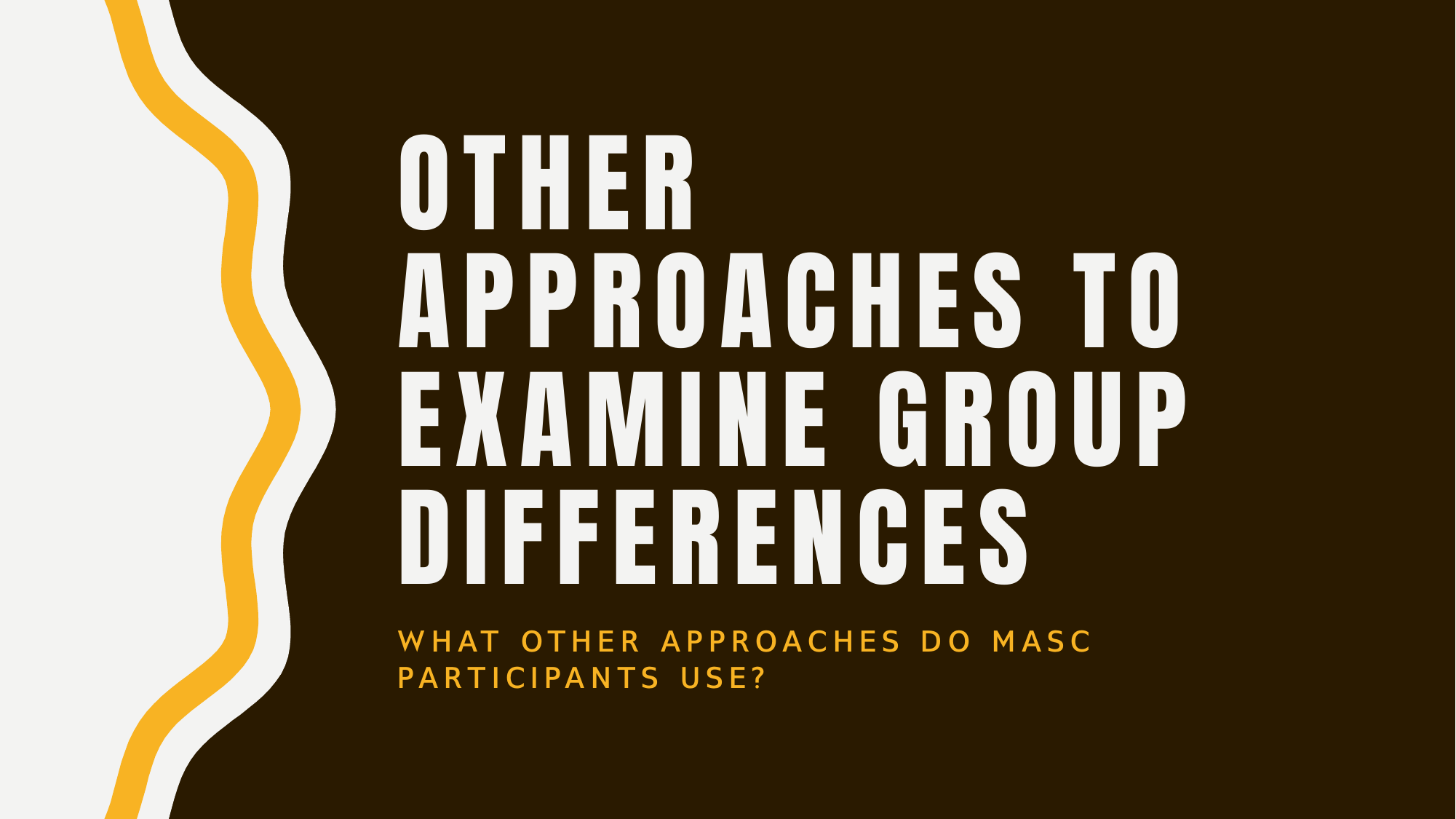

# Other approaches to examine group differences
What other approaches do masc participants use?